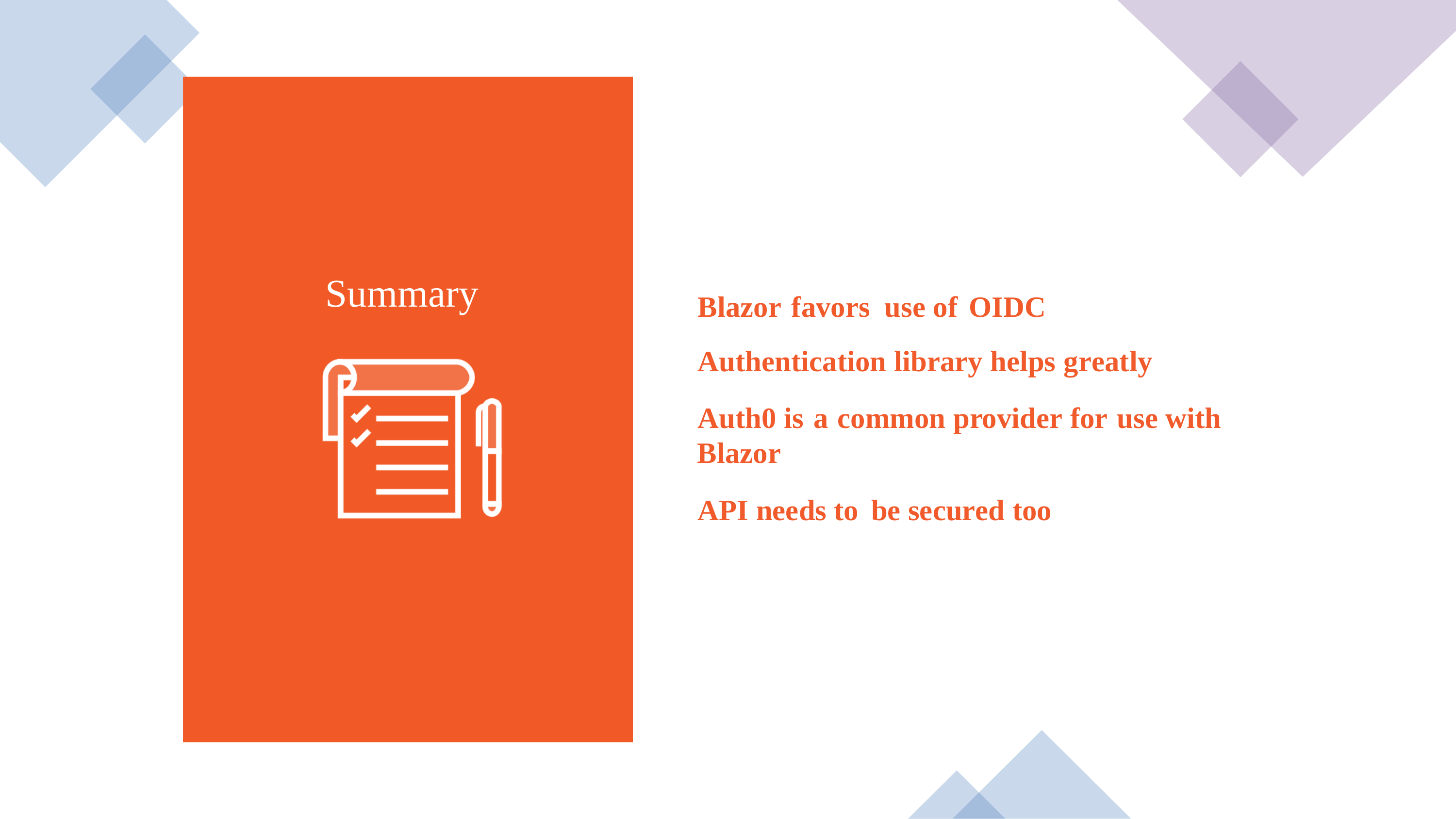

Summary
Blazor favors use of OIDC
Authentication library helps greatly
Auth0 is a common provider for use with
Blazor
API needs to be secured too